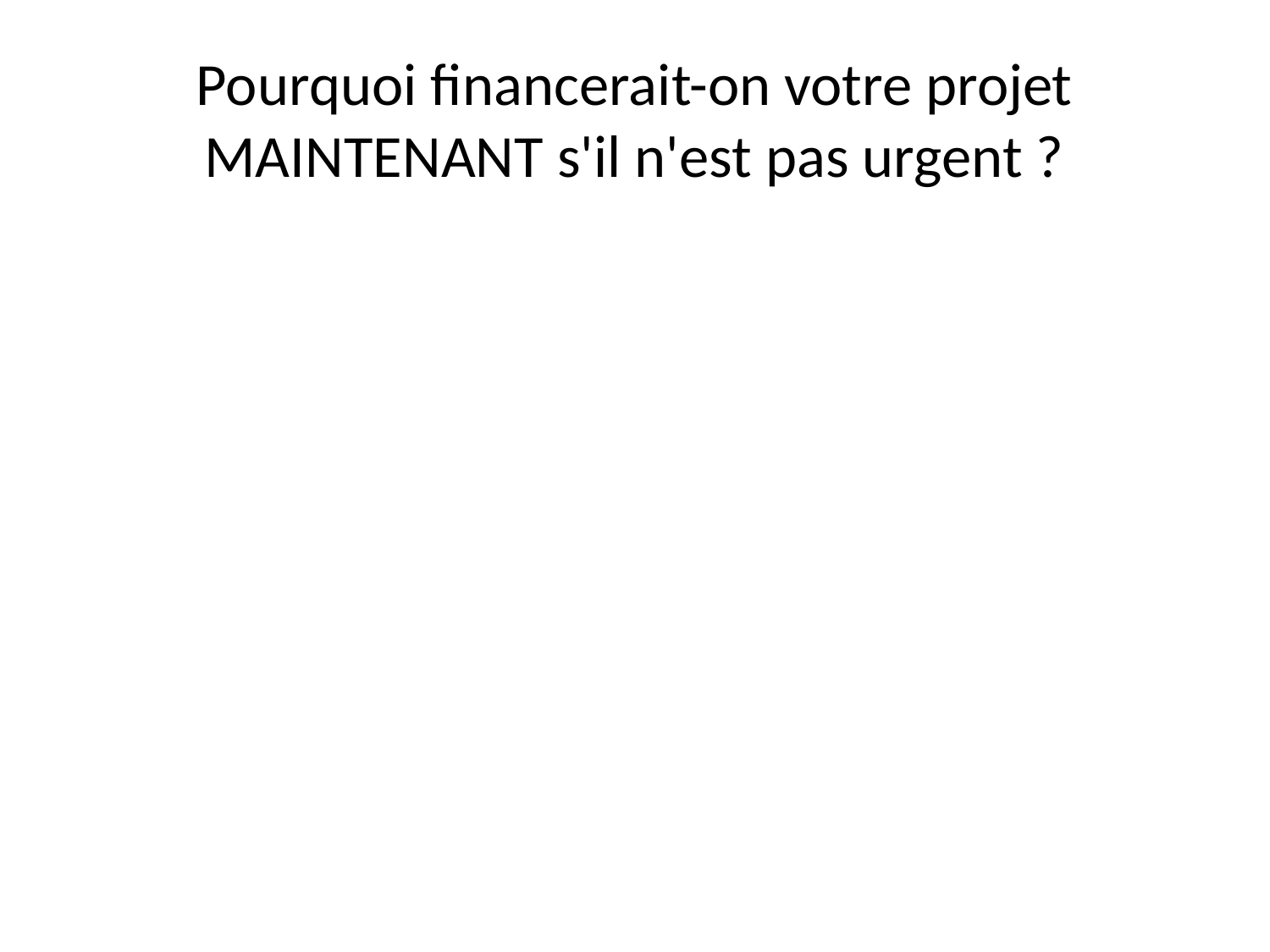

# Pourquoi financerait-on votre projet MAINTENANT s'il n'est pas urgent ?